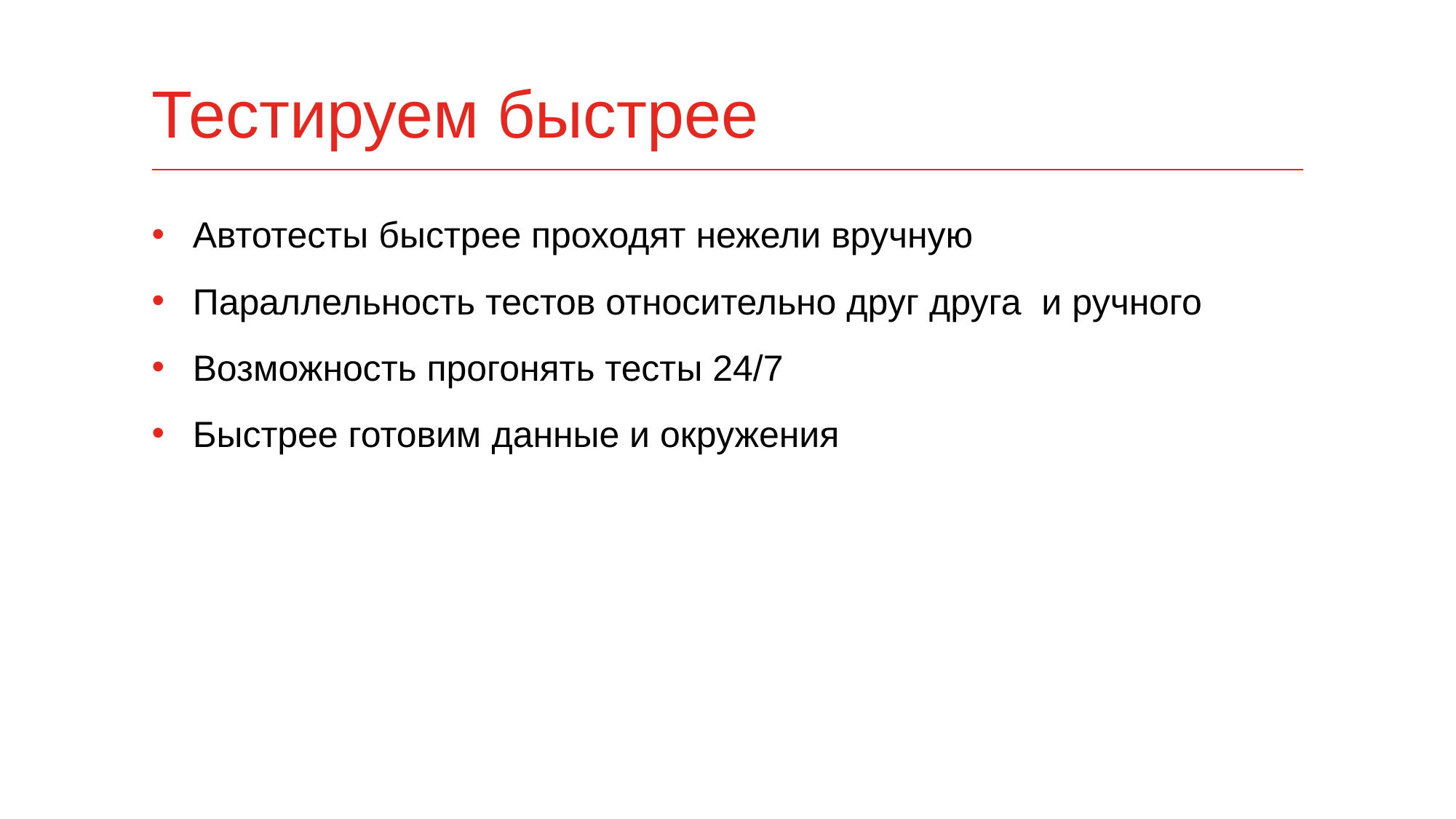

# Тестируем быстрее
Автотесты быстрее проходят нежели вручную
Параллельность тестов относительно друг друга  и ручного
Возможность прогонять тесты 24/7
Быстрее готовим данные и окружения